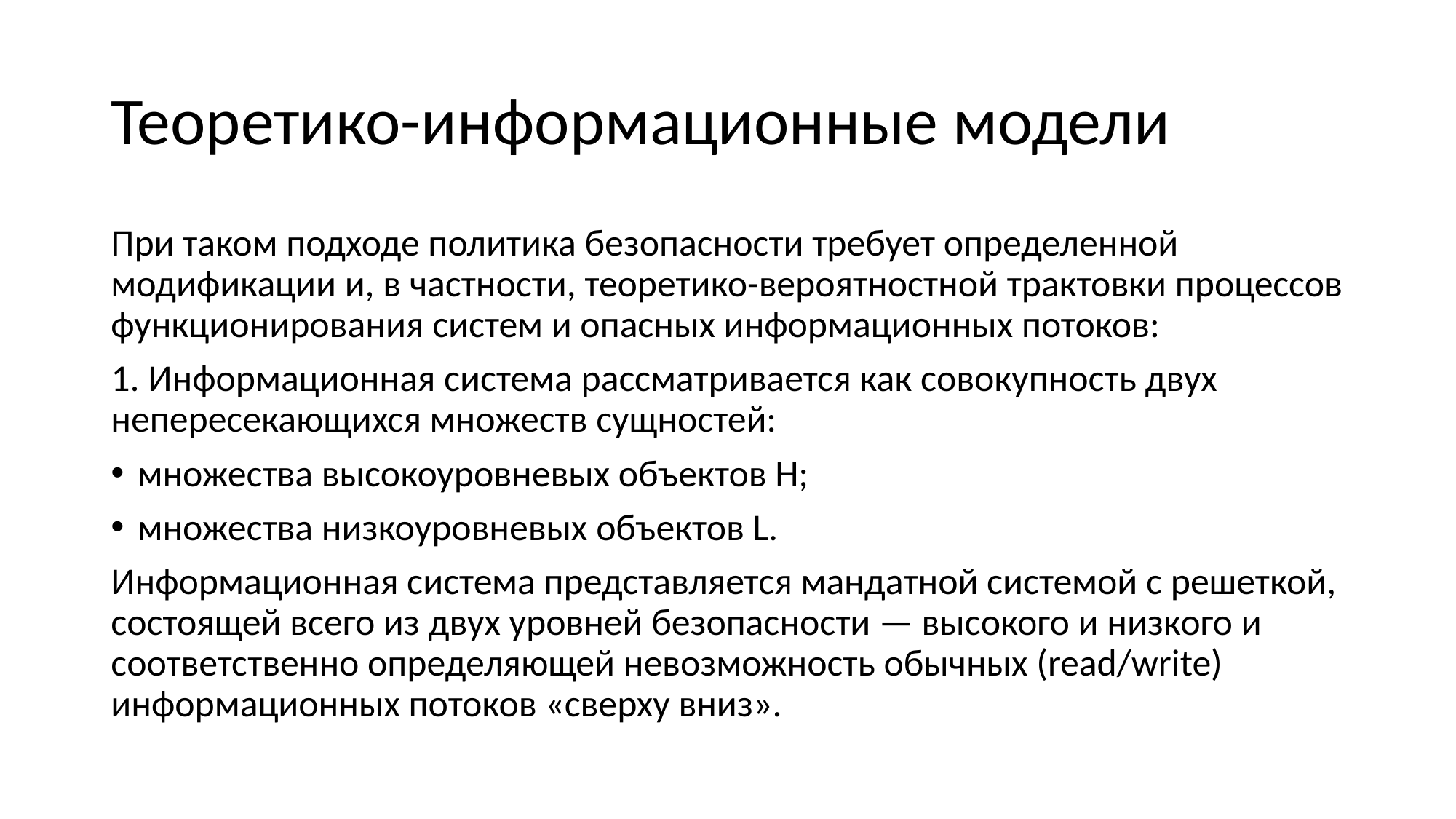

# Теоретико-информационные модели
При таком подходе политика безопасности требует определенной модификации и, в частности, теоретико-вероятностной трактовки процессов функционирования систем и опасных информационных потоков:
1. Информационная система рассматривается как совокупность двух непересекающихся множеств сущностей:
множества высокоуровневых объектов Н;
множества низкоуровневых объектов L.
Информационная система представляется мандатной системой с решеткой, состоящей всего из двух уровней безопасности — высокого и низкого и соответственно определяющей невозможность обычных (read/write) информационных потоков «сверху вниз».